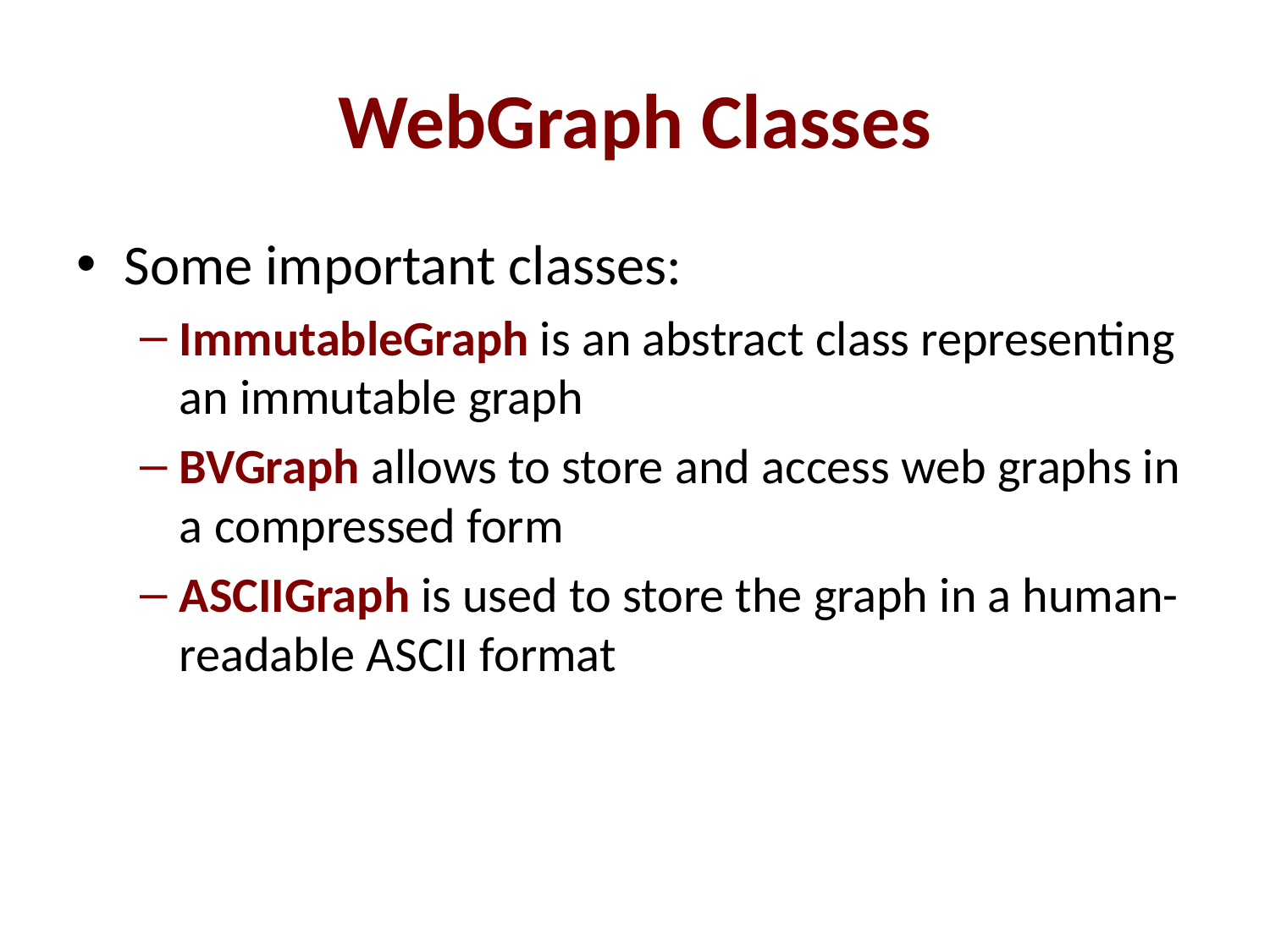

# WebGraph Classes
Some important classes:
ImmutableGraph is an abstract class representing an immutable graph
BVGraph allows to store and access web graphs in a compressed form
ASCIIGraph is used to store the graph in a human-readable ASCII format